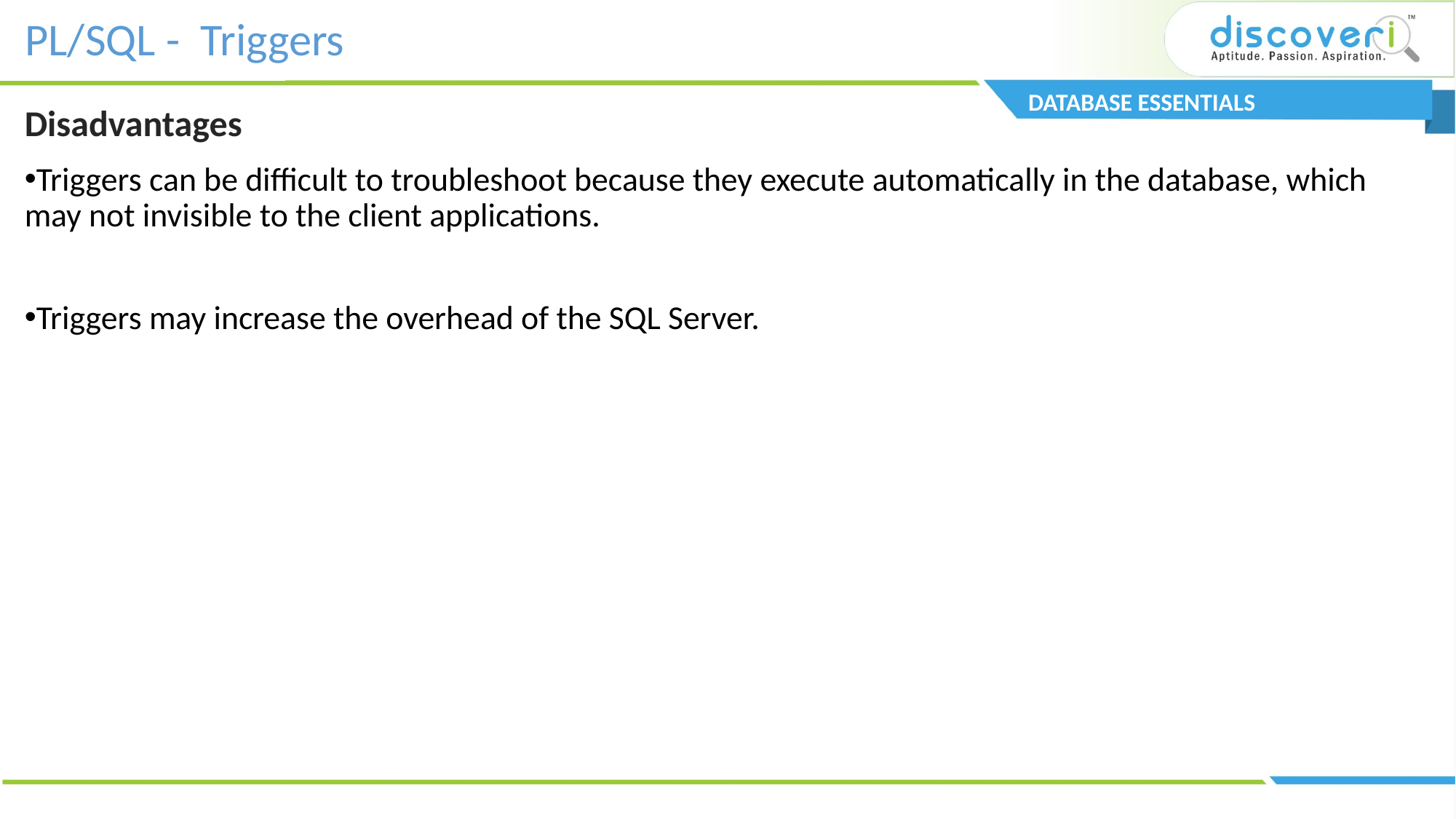

PL/SQL -  Triggers
DATABASE ESSENTIALS

Disadvantages
Triggers can be difficult to troubleshoot because they execute automatically in the database, which may not invisible to the client applications.

Triggers may increase the overhead of the SQL Server.